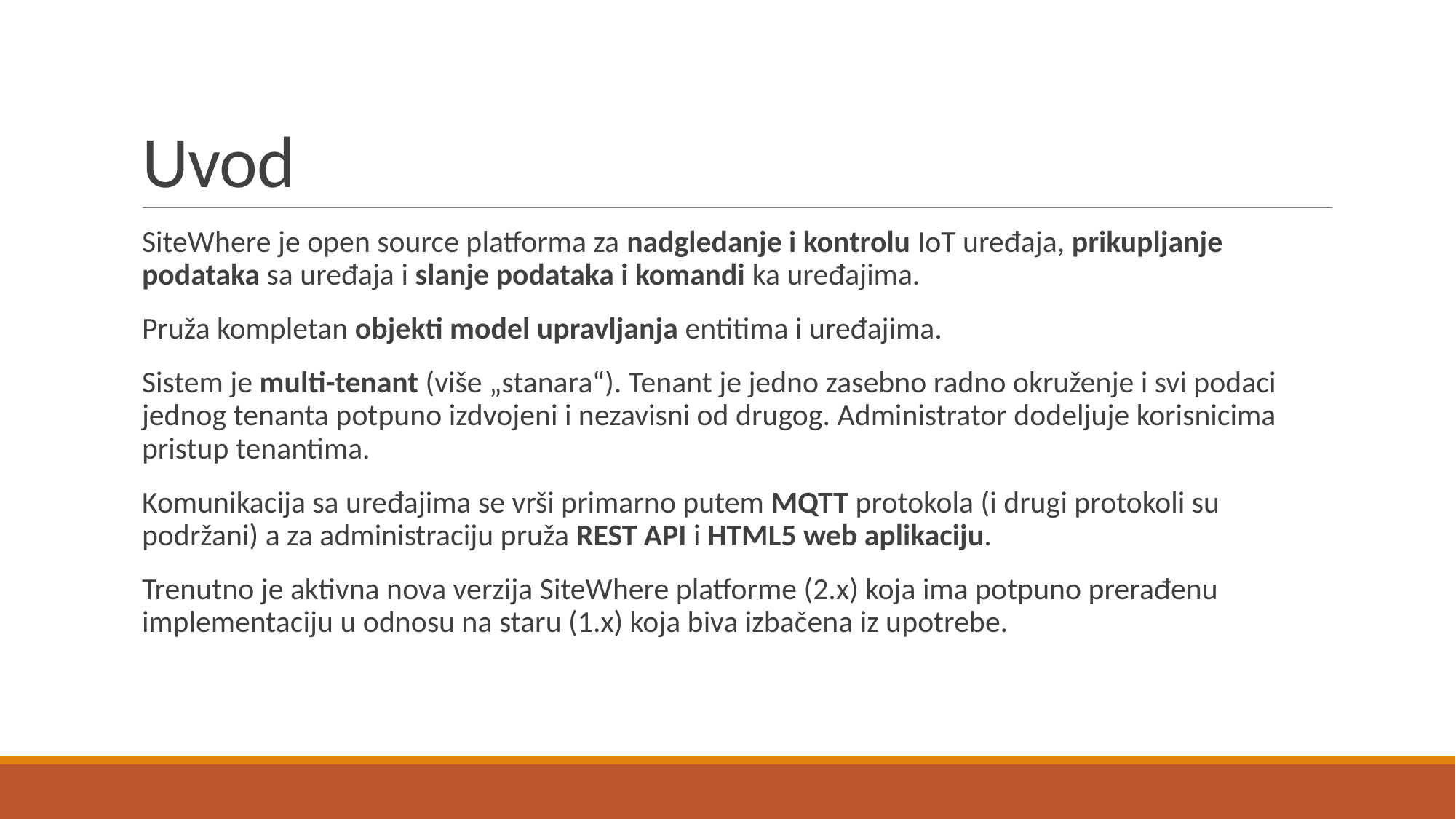

# Uvod
SiteWhere je open source platforma za nadgledanje i kontrolu IoT uređaja, prikupljanje podataka sa uređaja i slanje podataka i komandi ka uređajima.
Pruža kompletan objekti model upravljanja entitima i uređajima.
Sistem je multi-tenant (više „stanara“). Tenant je jedno zasebno radno okruženje i svi podaci jednog tenanta potpuno izdvojeni i nezavisni od drugog. Administrator dodeljuje korisnicima pristup tenantima.
Komunikacija sa uređajima se vrši primarno putem MQTT protokola (i drugi protokoli su podržani) a za administraciju pruža REST API i HTML5 web aplikaciju.
Trenutno je aktivna nova verzija SiteWhere platforme (2.x) koja ima potpuno prerađenu implementaciju u odnosu na staru (1.x) koja biva izbačena iz upotrebe.